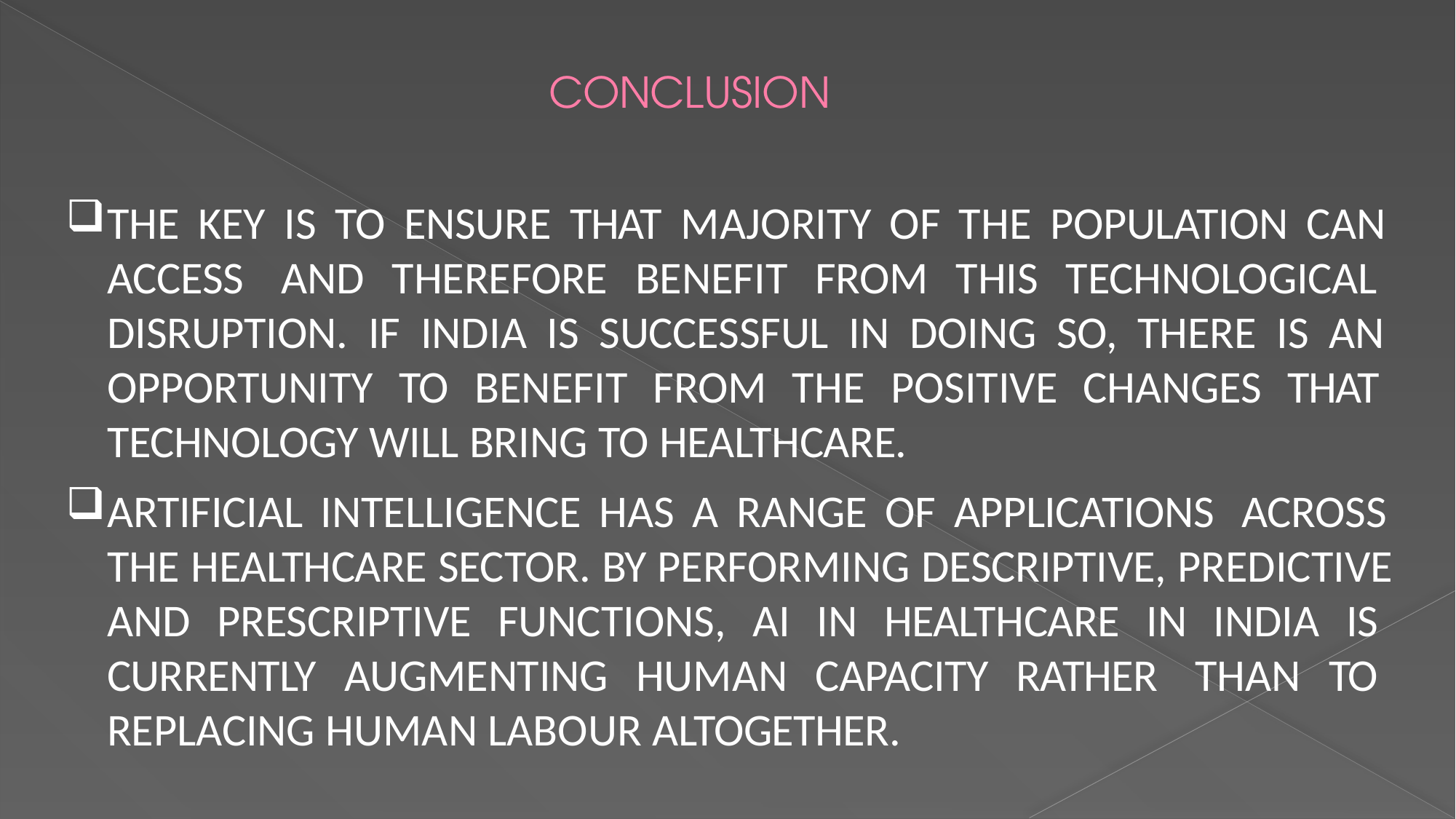

# CONCLUSION
THE KEY IS TO ENSURE THAT MAJORITY OF THE POPULATION CAN  ACCESS AND THEREFORE BENEFIT FROM THIS TECHNOLOGICAL  DISRUPTION. IF INDIA IS SUCCESSFUL IN DOING SO, THERE IS AN  OPPORTUNITY TO BENEFIT FROM THE POSITIVE CHANGES THAT  TECHNOLOGY WILL BRING TO HEALTHCARE.
ARTIFICIAL INTELLIGENCE HAS A RANGE OF APPLICATIONS ACROSS  THE HEALTHCARE SECTOR. BY PERFORMING DESCRIPTIVE, PREDICTIVE  AND PRESCRIPTIVE FUNCTIONS, AI IN HEALTHCARE IN INDIA IS  CURRENTLY AUGMENTING HUMAN CAPACITY RATHER THAN TO  REPLACING HUMAN LABOUR ALTOGETHER.